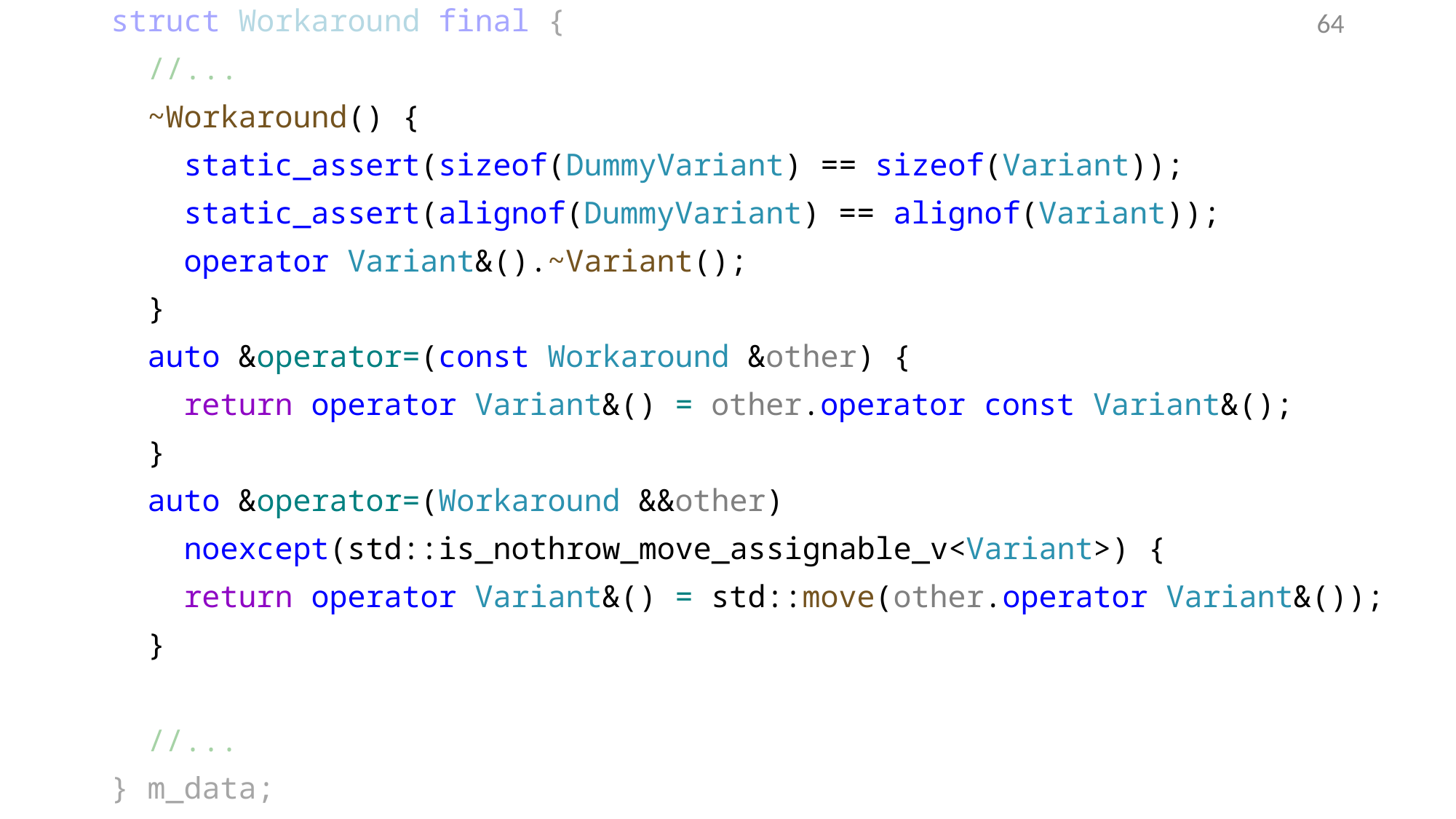

struct Workaround final {
  //...
  ~Workaround() {
    static_assert(sizeof(DummyVariant) == sizeof(Variant));
    static_assert(alignof(DummyVariant) == alignof(Variant));
    operator Variant&().~Variant();
  }
  auto &operator=(const Workaround &other) {
    return operator Variant&() = other.operator const Variant&();
  }
  auto &operator=(Workaround &&other)
    noexcept(std::is_nothrow_move_assignable_v<Variant>) {
    return operator Variant&() = std::move(other.operator Variant&());
  }

  //...
} m_data;
64